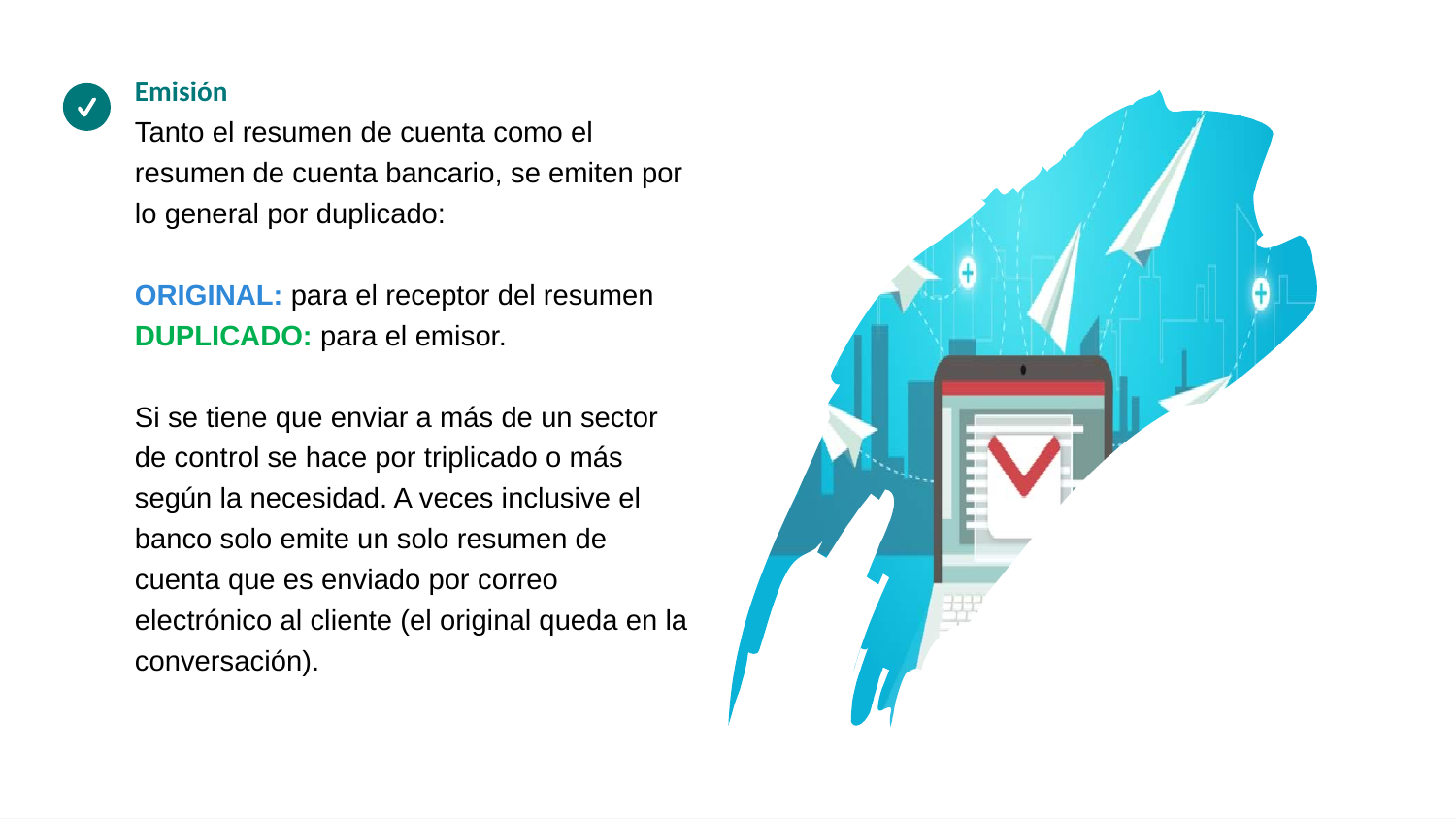

Emisión
Tanto el resumen de cuenta como el resumen de cuenta bancario, se emiten por lo general por duplicado:

ORIGINAL: para el receptor del resumen
DUPLICADO: para el emisor.

Si se tiene que enviar a más de un sector de control se hace por triplicado o más según la necesidad. A veces inclusive el banco solo emite un solo resumen de cuenta que es enviado por correo electrónico al cliente (el original queda en la conversación).